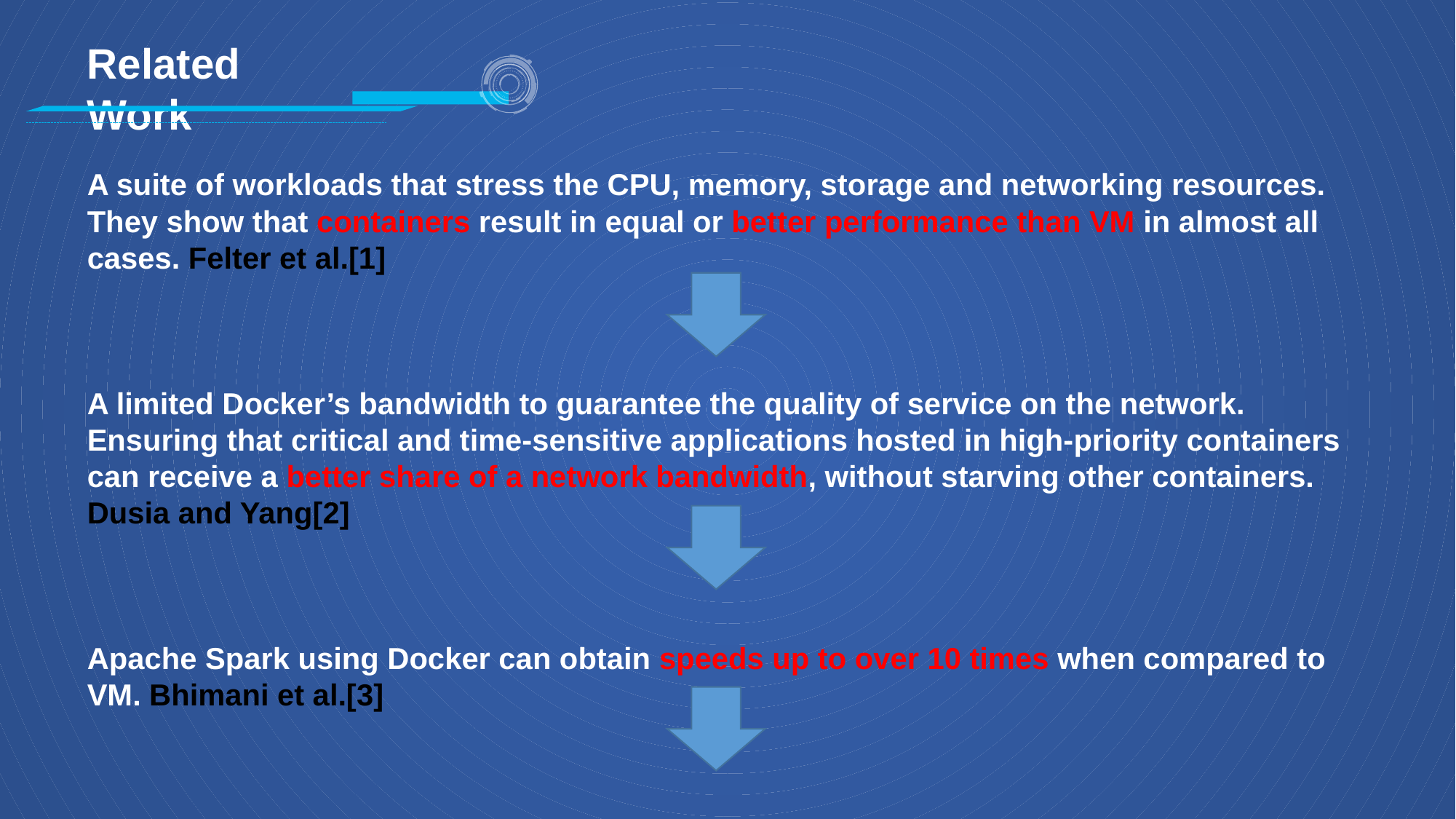

Related Work

A suite of workloads that stress the CPU, memory, storage and networking resources. They show that containers result in equal or better performance than VM in almost all cases. Felter et al.[1]

A limited Docker’s bandwidth to guarantee the quality of service on the network. Ensuring that critical and time-sensitive applications hosted in high-priority containers can receive a better share of a network bandwidth, without starving other containers. Dusia and Yang[2]

Apache Spark using Docker can obtain speeds up to over 10 times when compared to VM. Bhimani et al.[3]